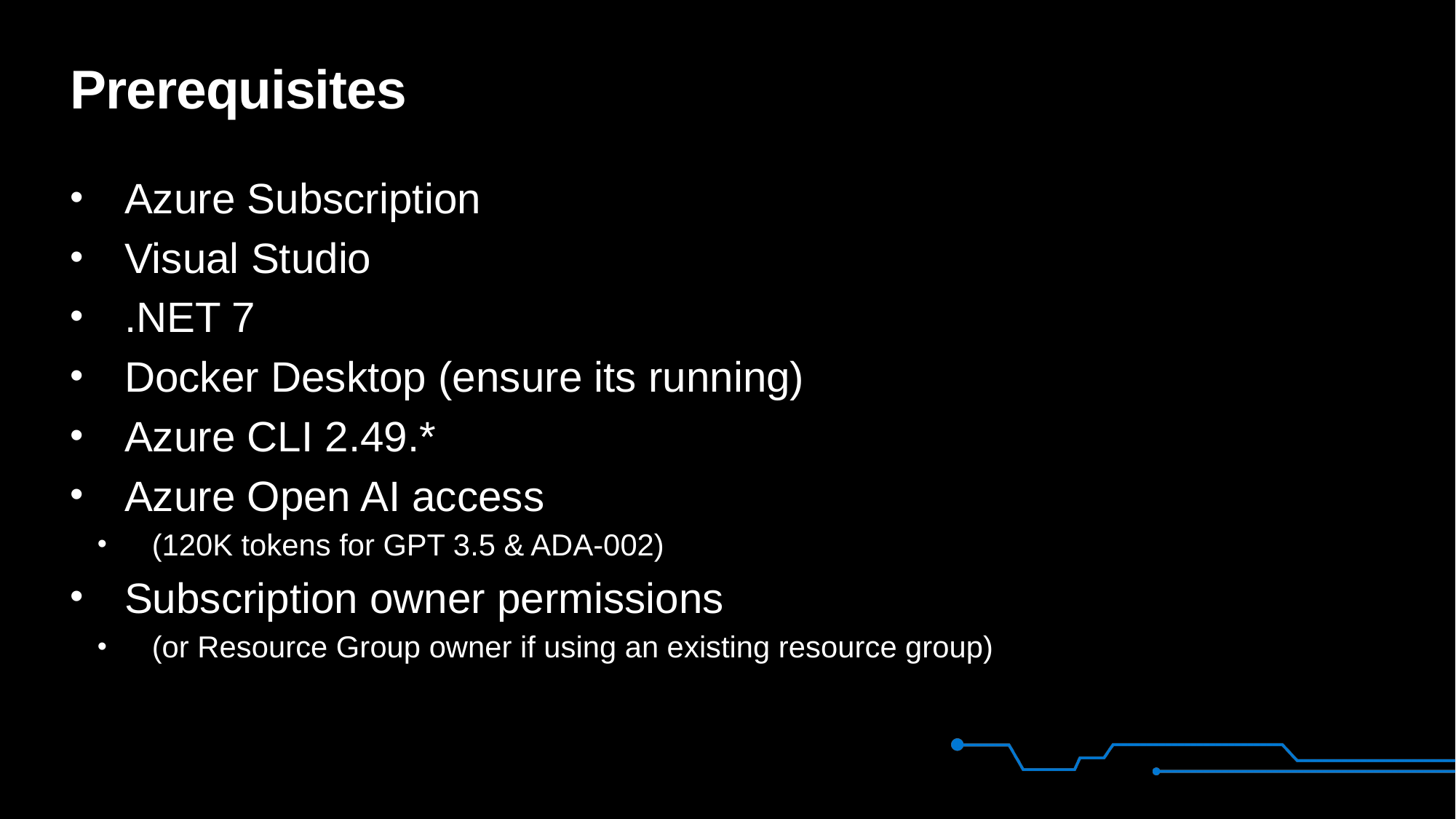

# Prerequisites
Azure Subscription
Visual Studio
.NET 7
Docker Desktop (ensure its running)
Azure CLI 2.49.*
Azure Open AI access
(120K tokens for GPT 3.5 & ADA-002)
Subscription owner permissions
(or Resource Group owner if using an existing resource group)